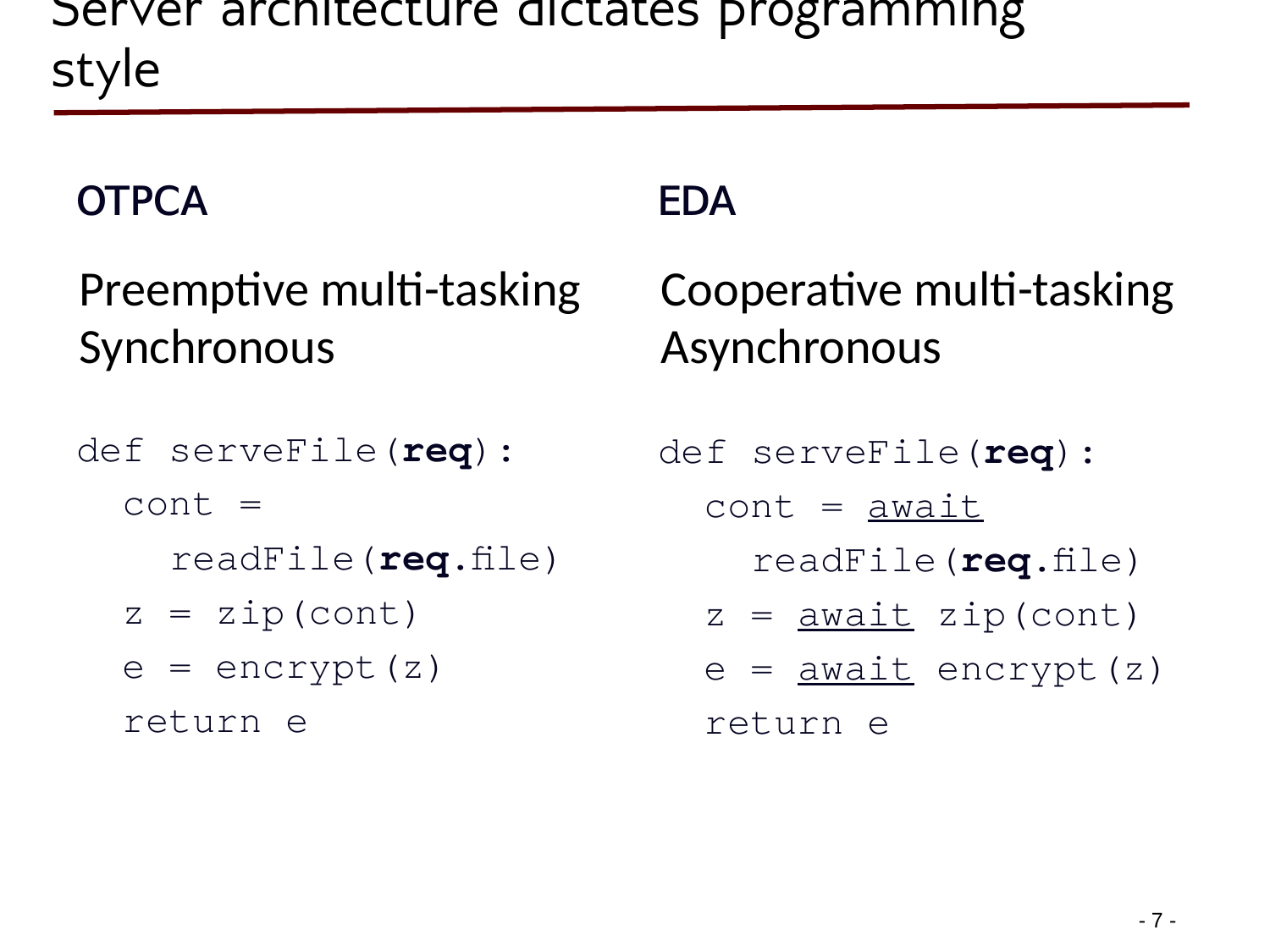

# Server architecture dictates programming style
OTPCA
EDA
Preemptive multi-tasking
Synchronous
Cooperative multi-tasking
Asynchronous
def serveFile(req):
  cont =
    readFile(req.file)
  z = zip(cont)
  e = encrypt(z)
  return e
def serveFile(req):
  cont = await
    readFile(req.file)
  z = await zip(cont)
  e = await encrypt(z)
  return e